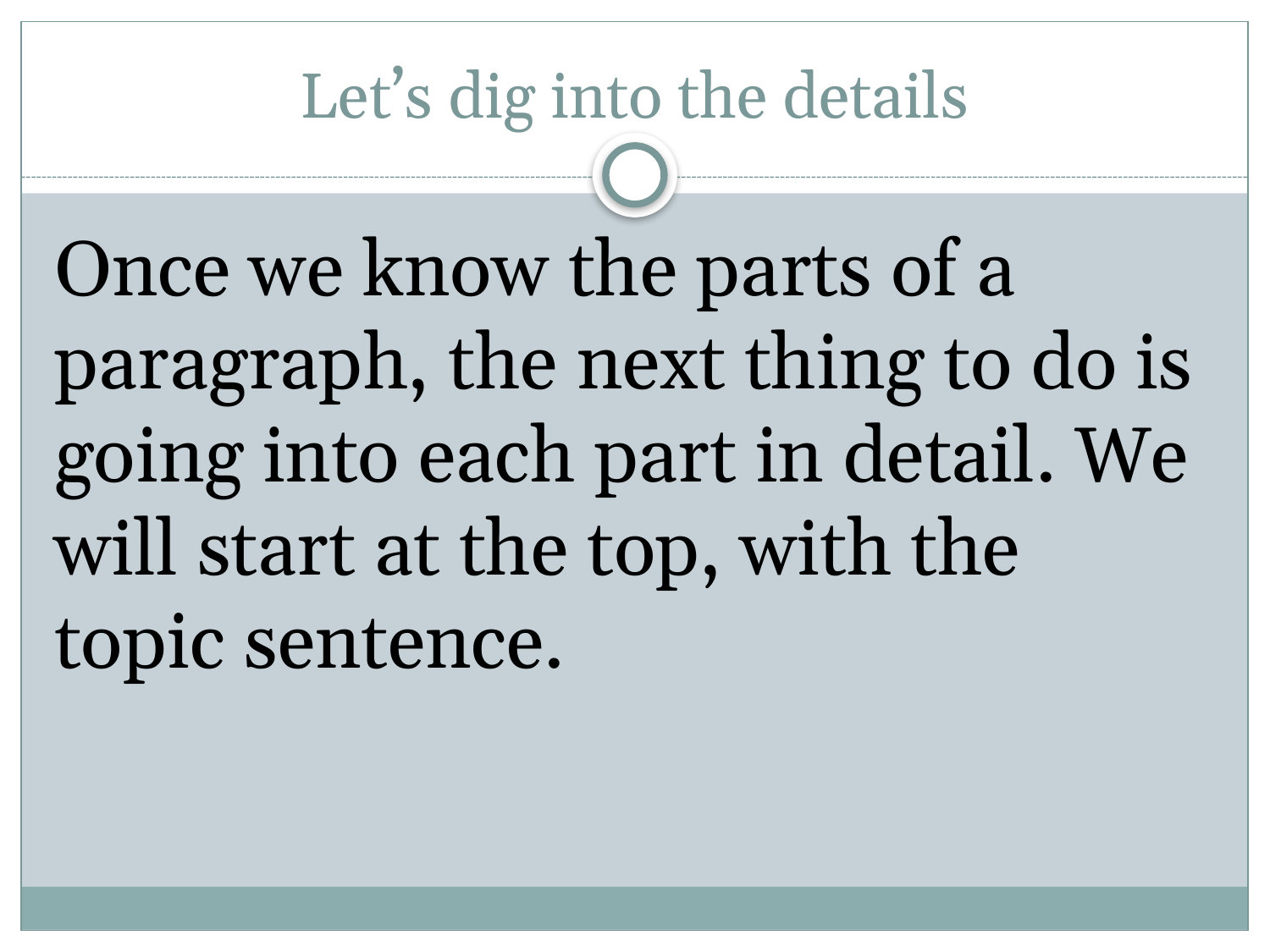

# Let’s dig into the details
Once we know the parts of a paragraph, the next thing to do is going into each part in detail. We will start at the top, with the topic sentence.